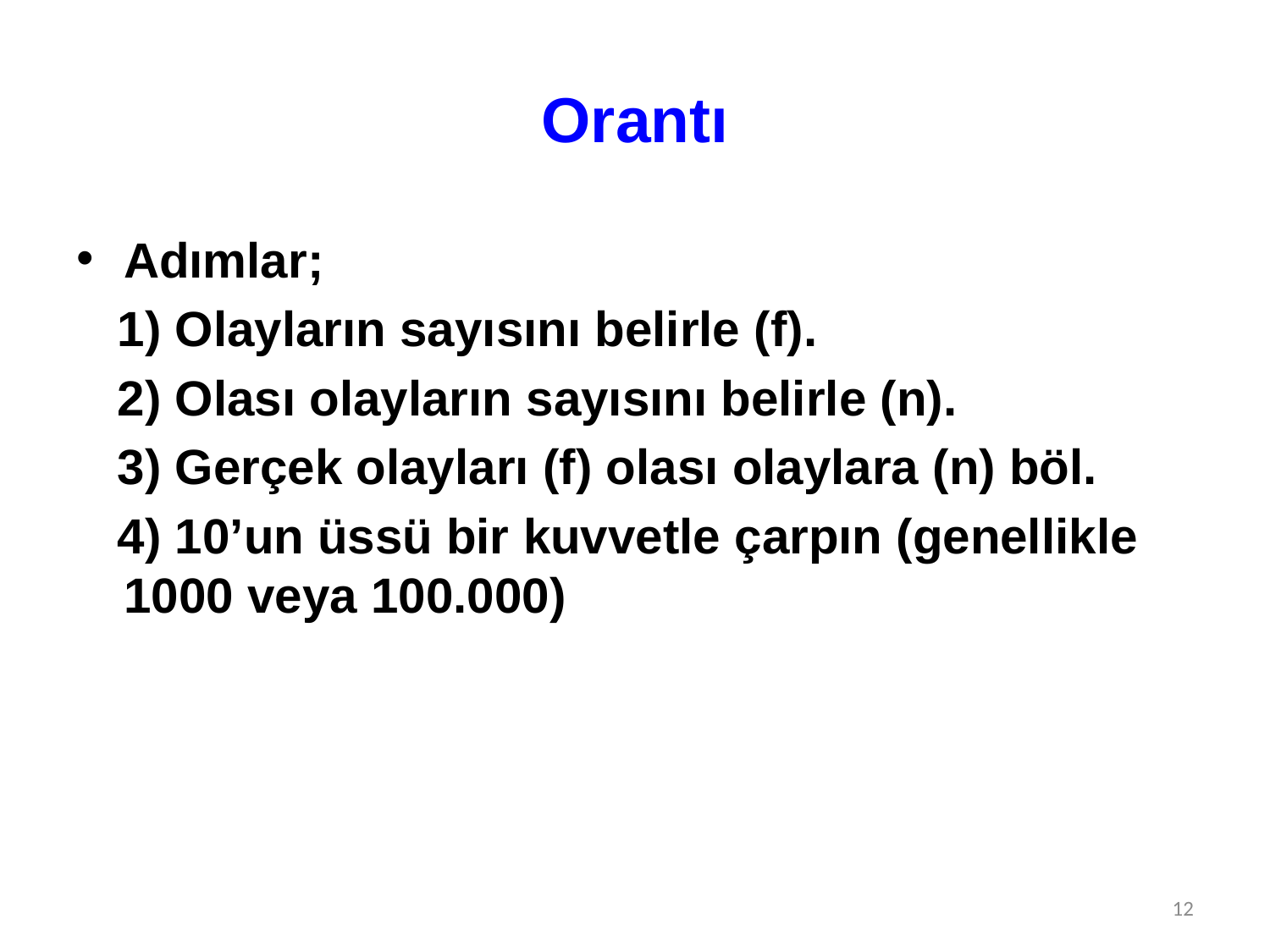

# Orantı
Adımlar;
   1) Olayların sayısını belirle (f).
   2) Olası olayların sayısını belirle (n).
   3) Gerçek olayları (f) olası olaylara (n) böl.
   4) 10’un üssü bir kuvvetle çarpın (genellikle 1000 veya 100.000)
12